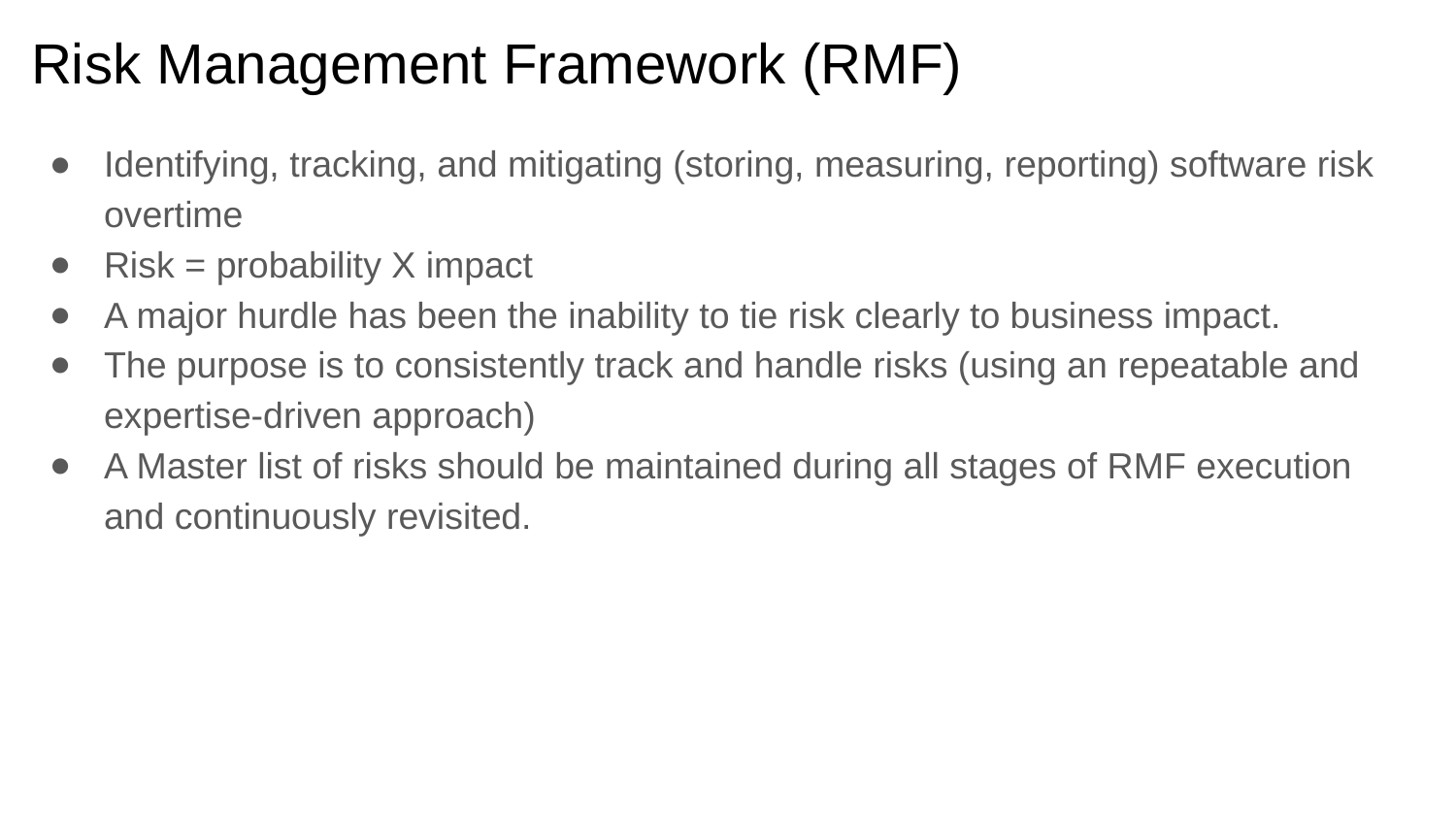

# Risk Management Framework (RMF)
Identifying, tracking, and mitigating (storing, measuring, reporting) software risk overtime
Risk = probability X impact
A major hurdle has been the inability to tie risk clearly to business impact.
The purpose is to consistently track and handle risks (using an repeatable and expertise-driven approach)
A Master list of risks should be maintained during all stages of RMF execution and continuously revisited.